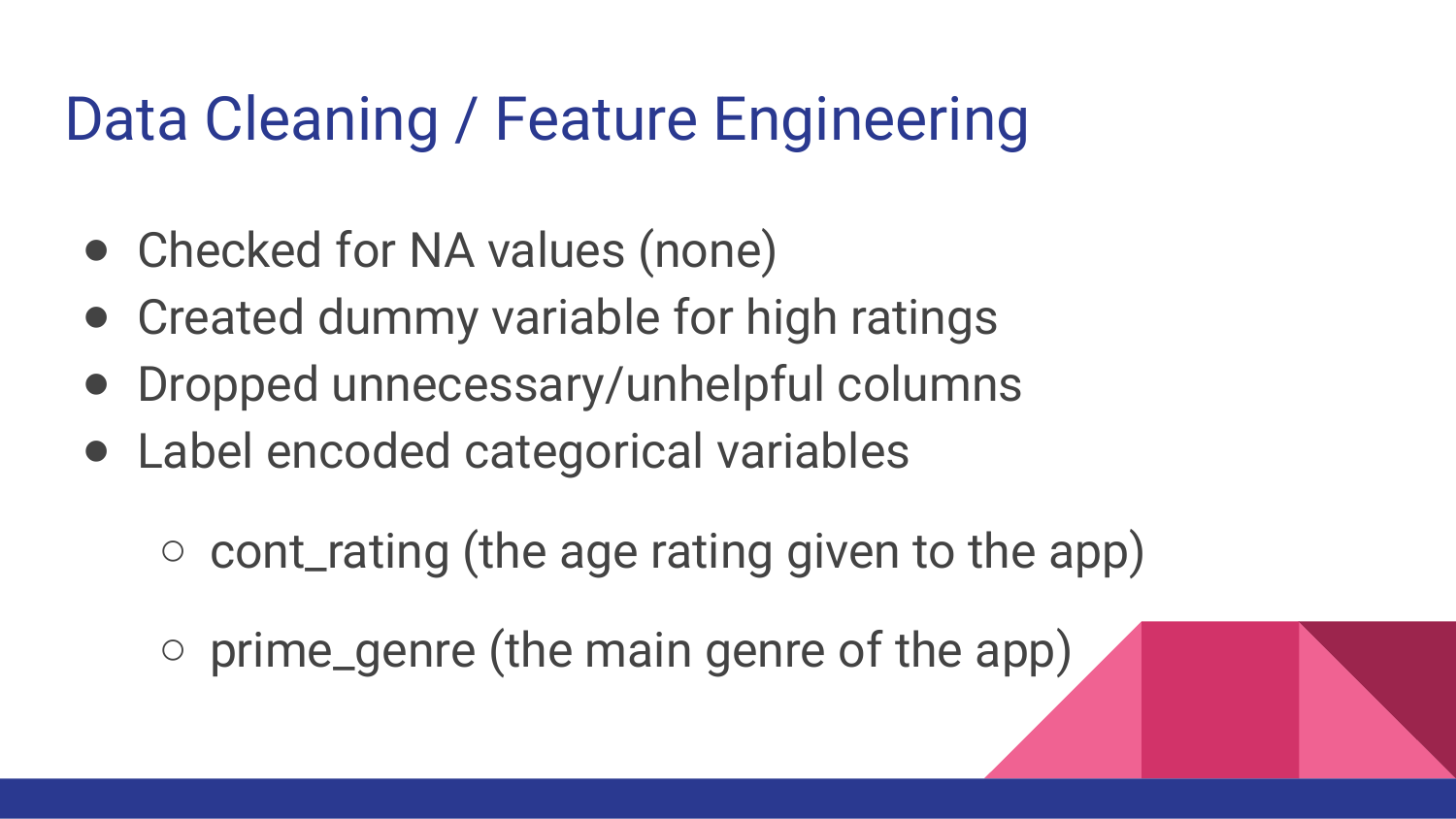

# Data Cleaning / Feature Engineering
Checked for NA values (none)
Created dummy variable for high ratings
Dropped unnecessary/unhelpful columns
Label encoded categorical variables
cont_rating (the age rating given to the app)
prime_genre (the main genre of the app)